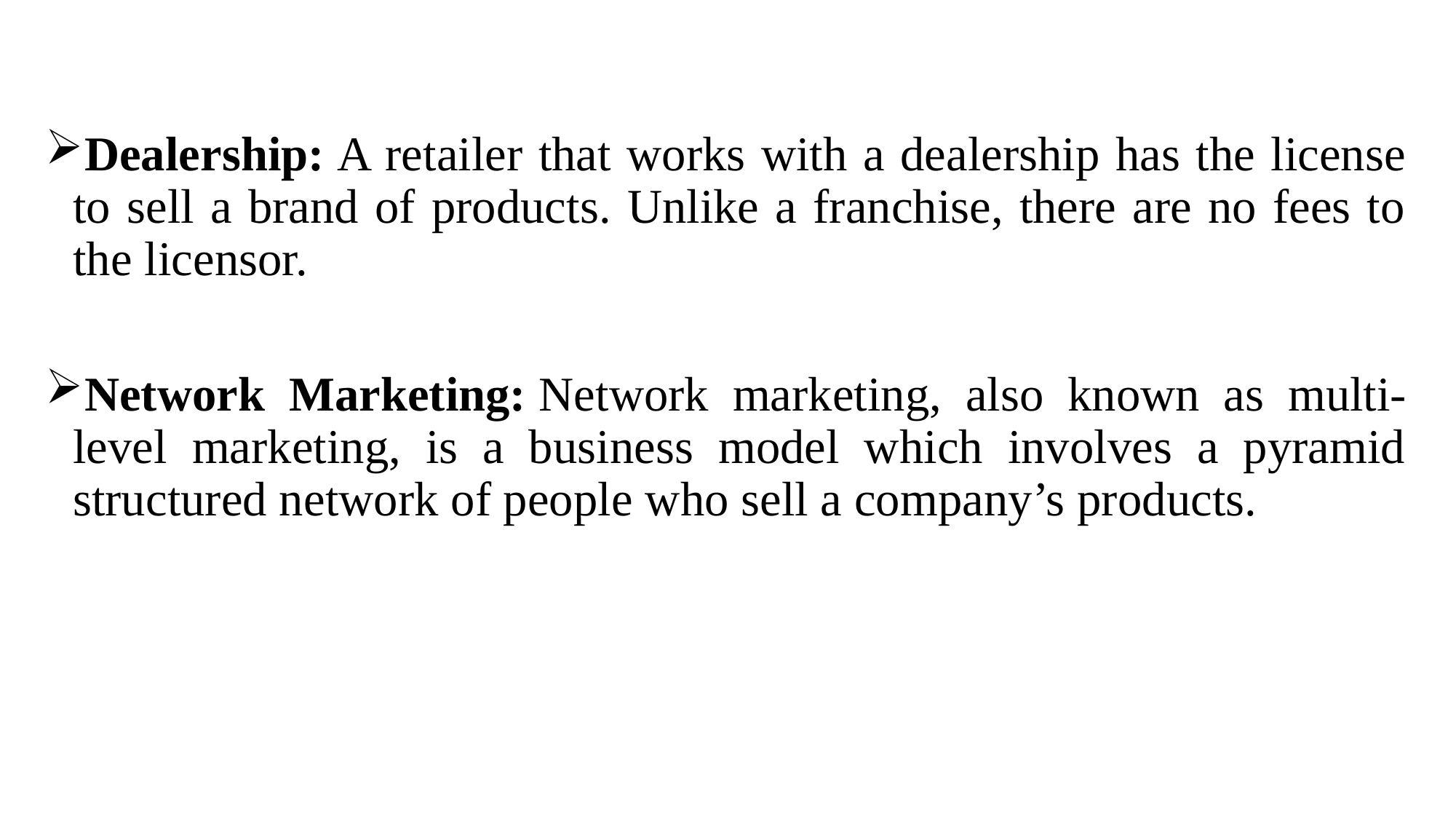

Dealership: A retailer that works with a dealership has the license to sell a brand of products. Unlike a franchise, there are no fees to the licensor.

Network Marketing: Network marketing, also known as multi-level marketing, is a business model which involves a pyramid structured network of people who sell a company’s products.